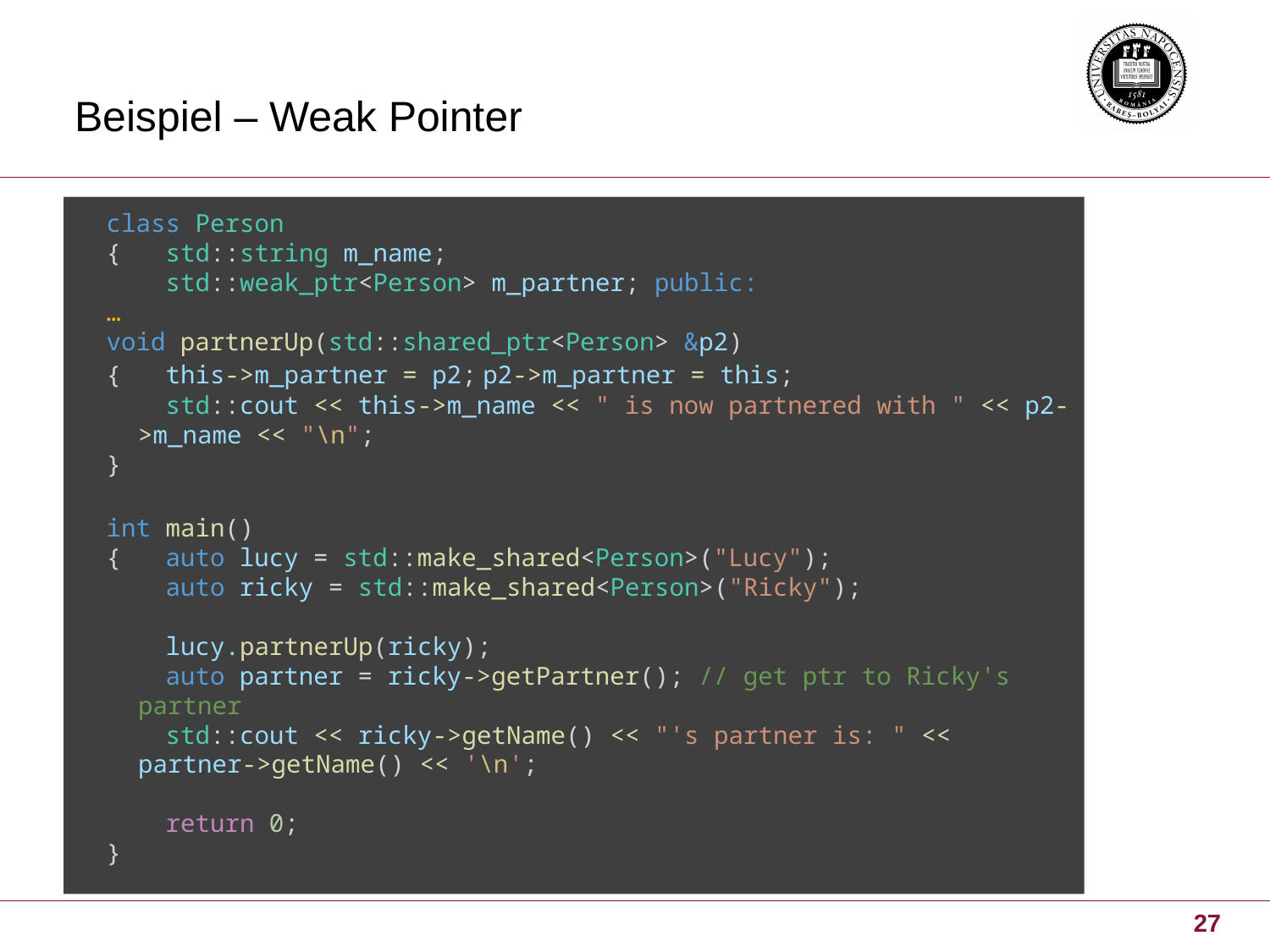

# Beispiel – Weak Pointer
class Person
{   std::string m_name;
    std::weak_ptr<Person> m_partner; public:
…
void partnerUp(std::shared_ptr<Person> &p2)
{   this->m_partner = p2; p2->m_partner = this;
    std::cout << this->m_name << " is now partnered with " << p2->m_name << "\n";
}

int main()
{   auto lucy = std::make_shared<Person>("Lucy");
    auto ricky = std::make_shared<Person>("Ricky");

    lucy.partnerUp(ricky);
    auto partner = ricky->getPartner(); // get ptr to Ricky's partner
    std::cout << ricky->getName() << "'s partner is: " << partner->getName() << '\n';

    return 0;
}
27